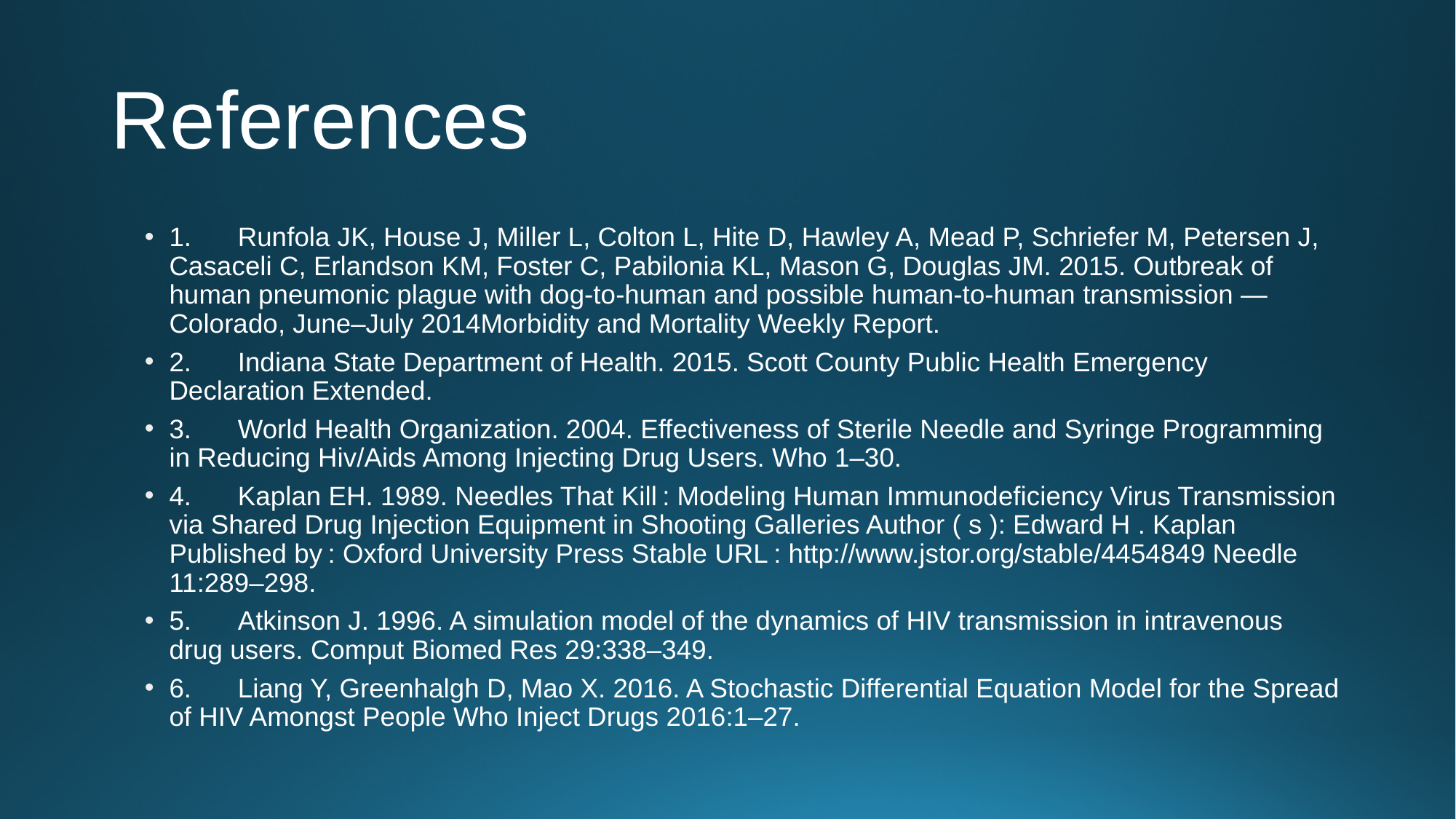

# References
1. 	Runfola JK, House J, Miller L, Colton L, Hite D, Hawley A, Mead P, Schriefer M, Petersen J, Casaceli C, Erlandson KM, Foster C, Pabilonia KL, Mason G, Douglas JM. 2015. Outbreak of human pneumonic plague with dog-to-human and possible human-to-human transmission — Colorado, June–July 2014Morbidity and Mortality Weekly Report.
2. 	Indiana State Department of Health. 2015. Scott County Public Health Emergency Declaration Extended.
3. 	World Health Organization. 2004. Effectiveness of Sterile Needle and Syringe Programming in Reducing Hiv/Aids Among Injecting Drug Users. Who 1–30.
4. 	Kaplan EH. 1989. Needles That Kill : Modeling Human Immunodeficiency Virus Transmission via Shared Drug Injection Equipment in Shooting Galleries Author ( s ): Edward H . Kaplan Published by : Oxford University Press Stable URL : http://www.jstor.org/stable/4454849 Needle 11:289–298.
5. 	Atkinson J. 1996. A simulation model of the dynamics of HIV transmission in intravenous drug users. Comput Biomed Res 29:338–349.
6. 	Liang Y, Greenhalgh D, Mao X. 2016. A Stochastic Differential Equation Model for the Spread of HIV Amongst People Who Inject Drugs 2016:1–27.